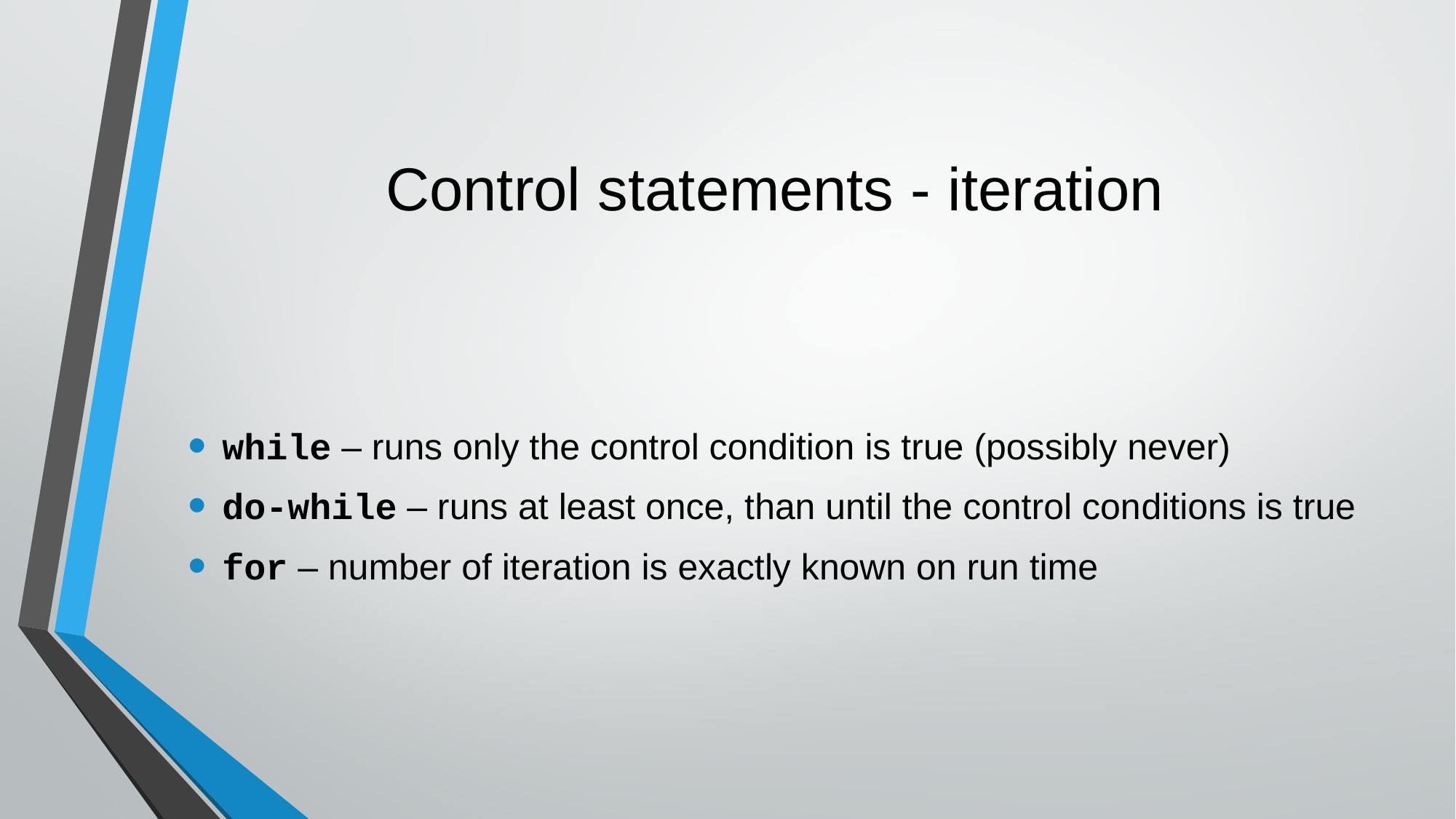

# Control statements - iteration
while – runs only the control condition is true (possibly never)
do-while – runs at least once, than until the control conditions is true
for – number of iteration is exactly known on run time